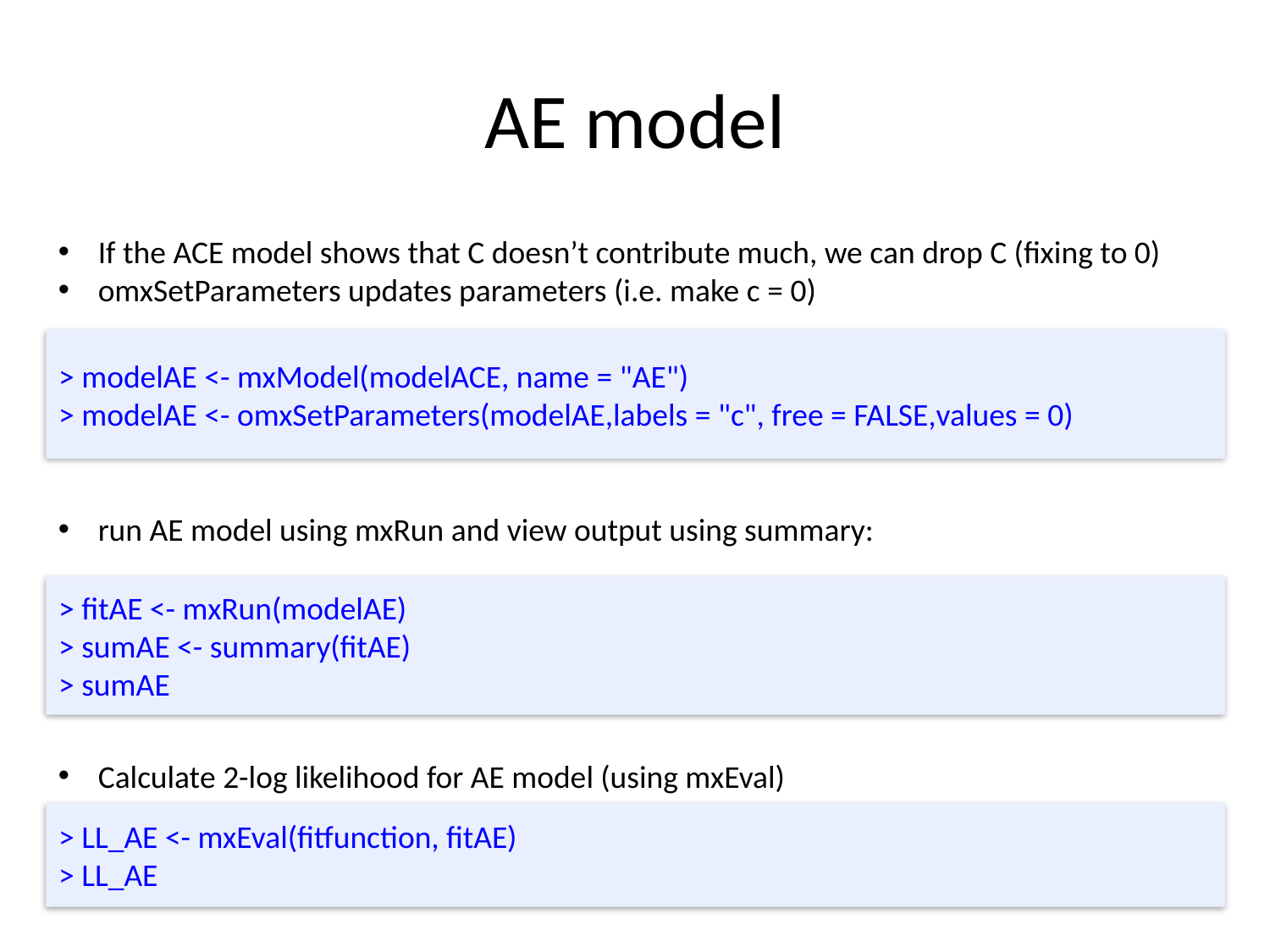

# AE model
If the ACE model shows that C doesn’t contribute much, we can drop C (fixing to 0)
omxSetParameters updates parameters (i.e. make c = 0)
> modelAE <- mxModel(modelACE, name = "AE")
> modelAE <- omxSetParameters(modelAE,labels = "c", free = FALSE,values = 0)
run AE model using mxRun and view output using summary:
> fitAE <- mxRun(modelAE)
> sumAE <- summary(fitAE)
> sumAE
Calculate 2-log likelihood for AE model (using mxEval)
> LL_AE <- mxEval(fitfunction, fitAE)
> LL_AE